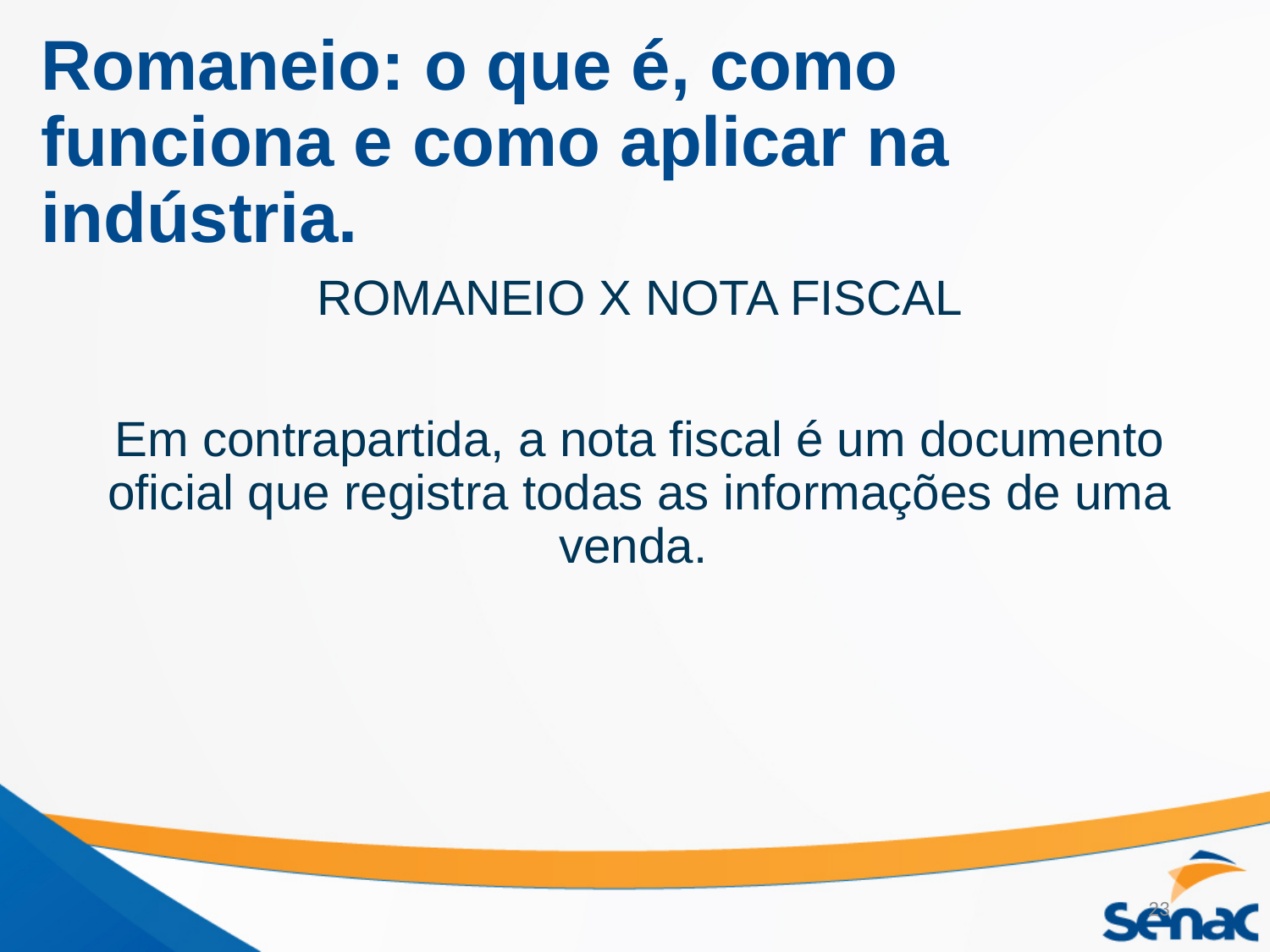

# Romaneio: o que é, como funciona e como aplicar na indústria.
ROMANEIO X NOTA FISCAL

Em contrapartida, a nota fiscal é um documento oficial que registra todas as informações de uma venda.
23